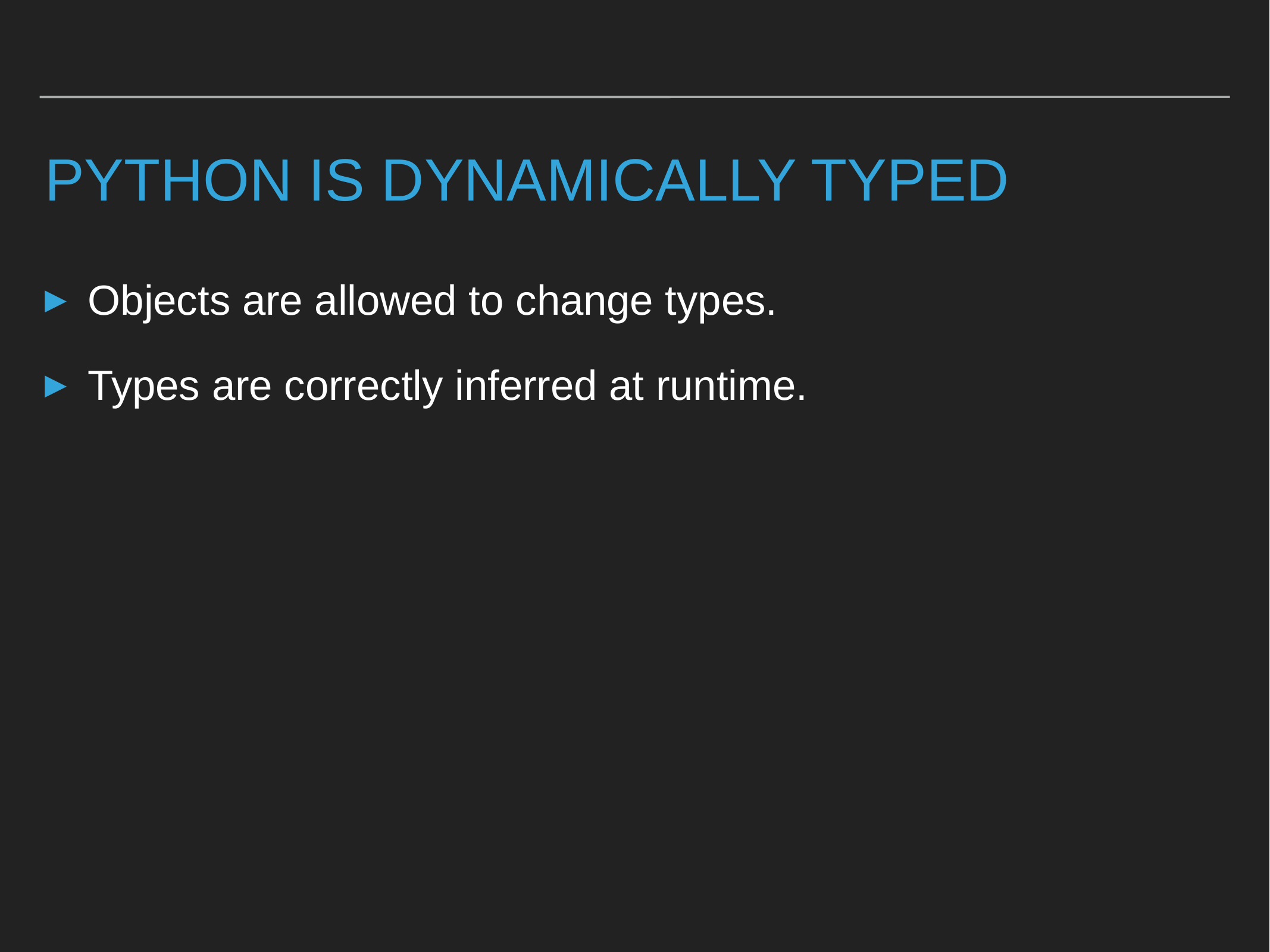

20
# Python is dynamically typed
Objects are allowed to change types.
Types are correctly inferred at runtime.